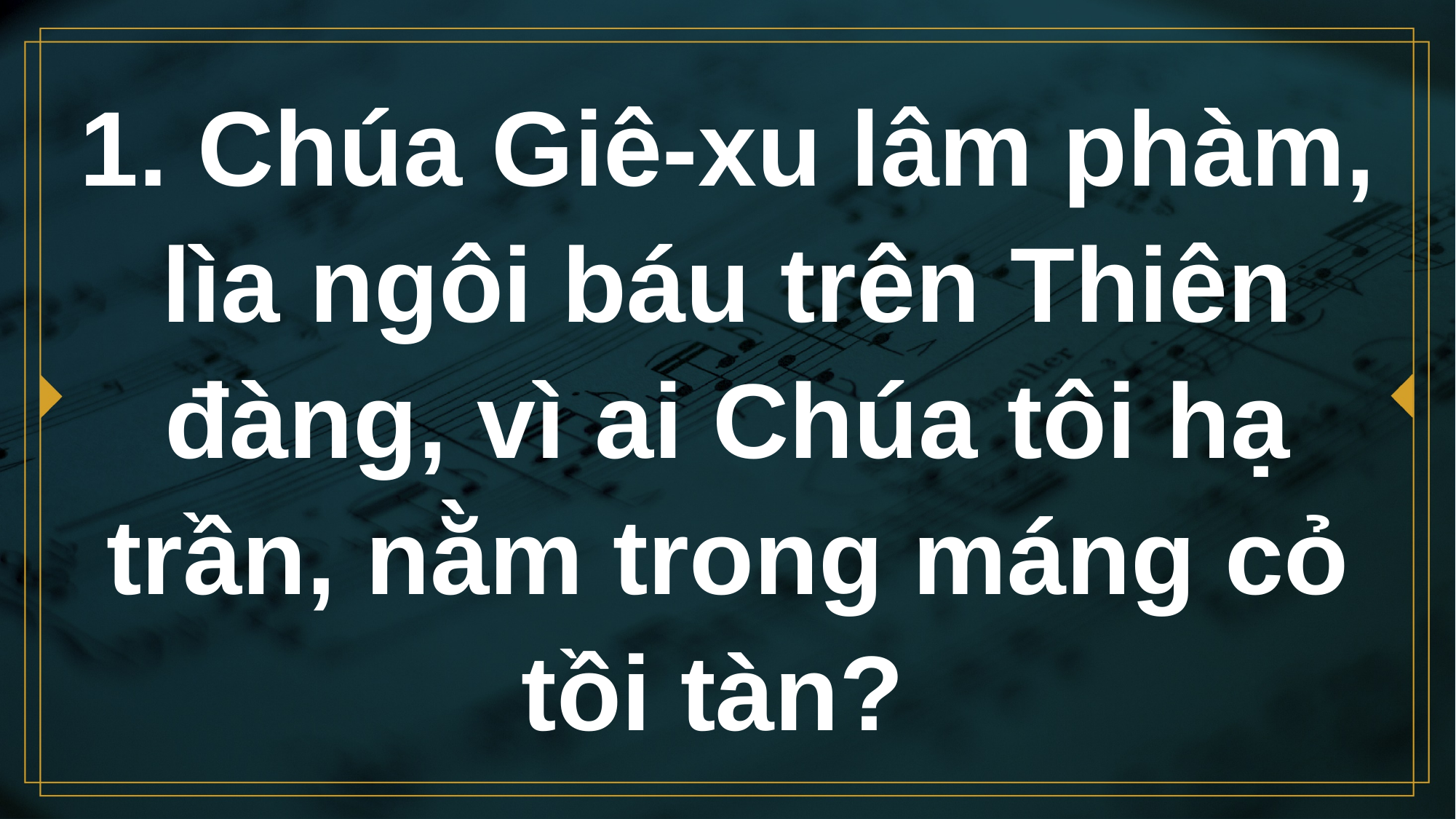

# 1. Chúa Giê-xu lâm phàm, lìa ngôi báu trên Thiên đàng, vì ai Chúa tôi hạ trần, nằm trong máng cỏ tồi tàn?